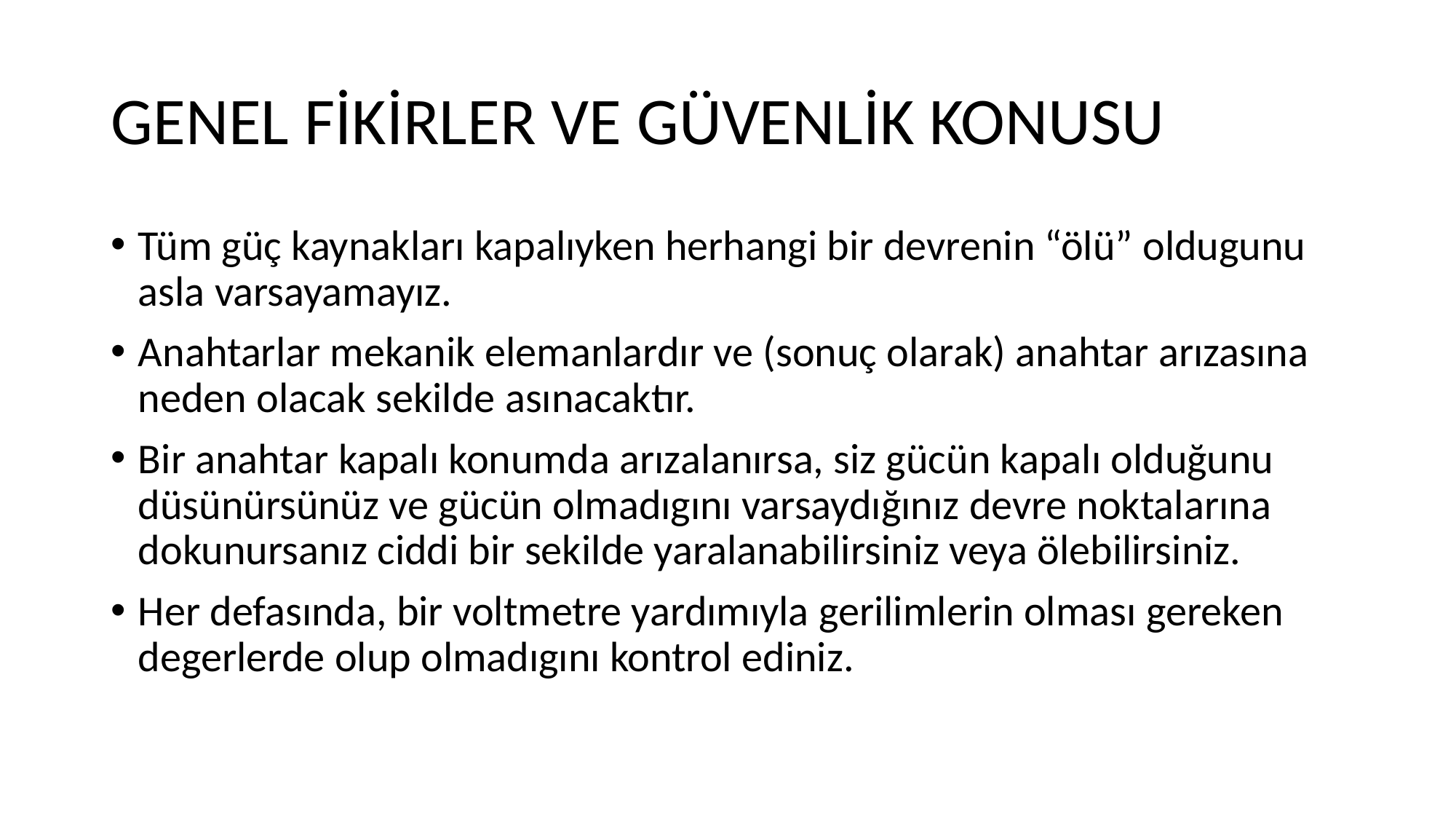

# GENEL FİKİRLER VE GÜVENLİK KONUSU
Tüm güç kaynakları kapalıyken herhangi bir devrenin “ölü” oldugunu asla varsayamayız.
Anahtarlar mekanik elemanlardır ve (sonuç olarak) anahtar arızasına neden olacak sekilde asınacaktır.
Bir anahtar kapalı konumda arızalanırsa, siz gücün kapalı olduğunu düsünürsünüz ve gücün olmadıgını varsaydığınız devre noktalarına dokunursanız ciddi bir sekilde yaralanabilirsiniz veya ölebilirsiniz.
Her defasında, bir voltmetre yardımıyla gerilimlerin olması gereken degerlerde olup olmadıgını kontrol ediniz.